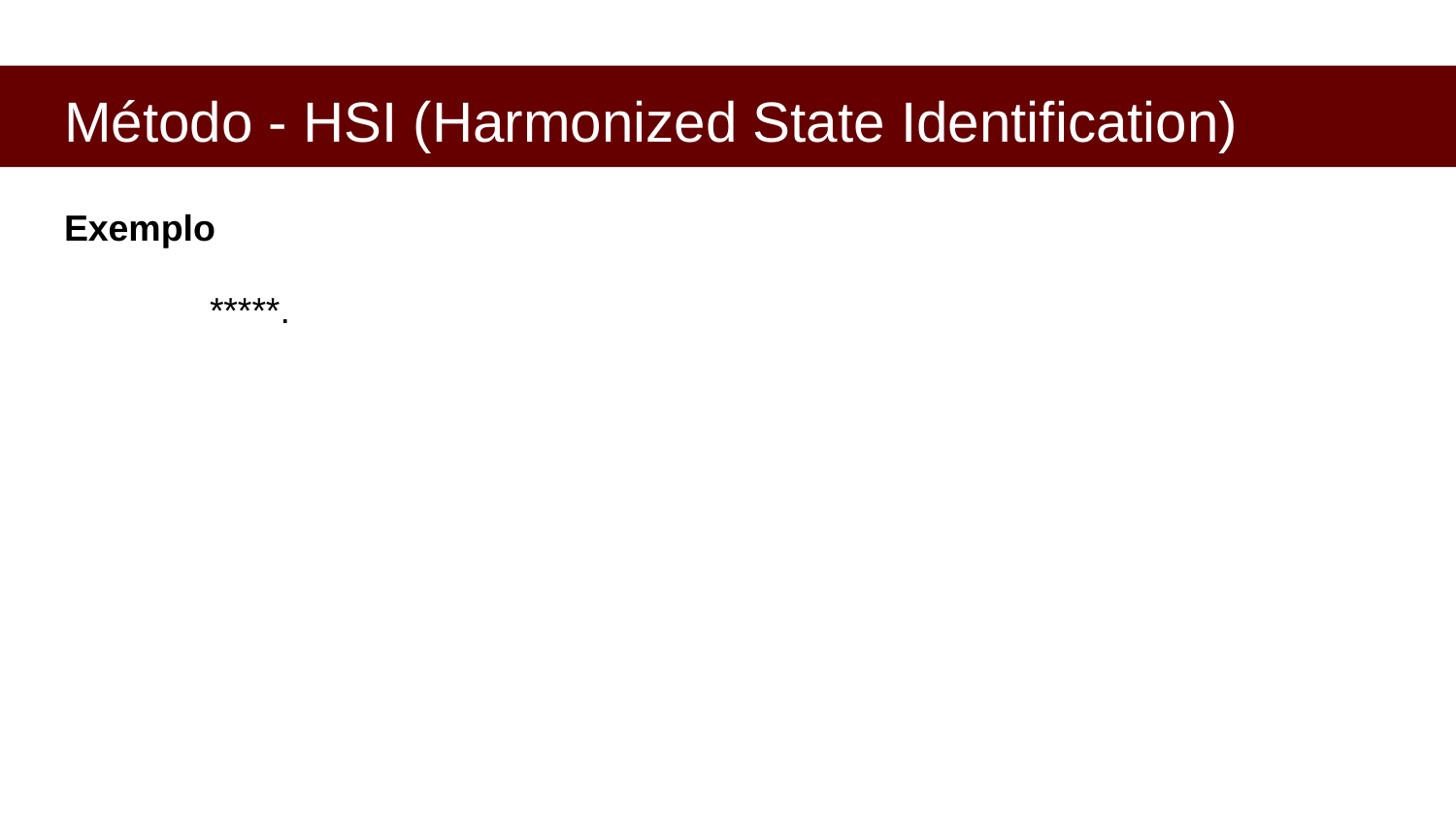

# Método - HSI (Harmonized State Identification)

Exemplo
	*****.